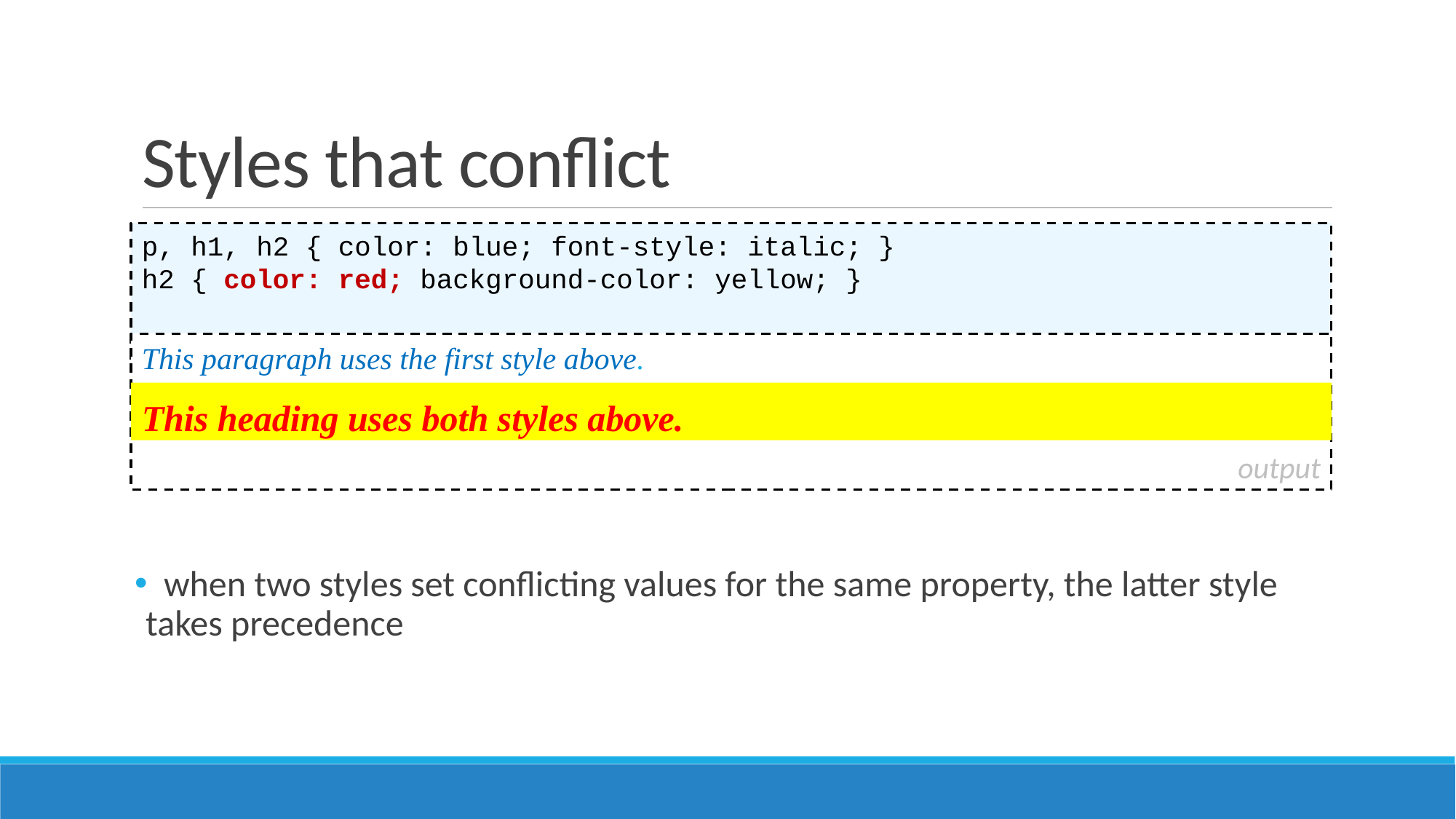

# Styles that conflict
p, h1, h2 { color: blue; font-style: italic; }
h2 { color: red; background-color: yellow; }                                          								                                          CSS
This paragraph uses the first style above.

output

This heading uses both styles above.

  when two styles set conflicting values for the same property, the latter style takes precedence